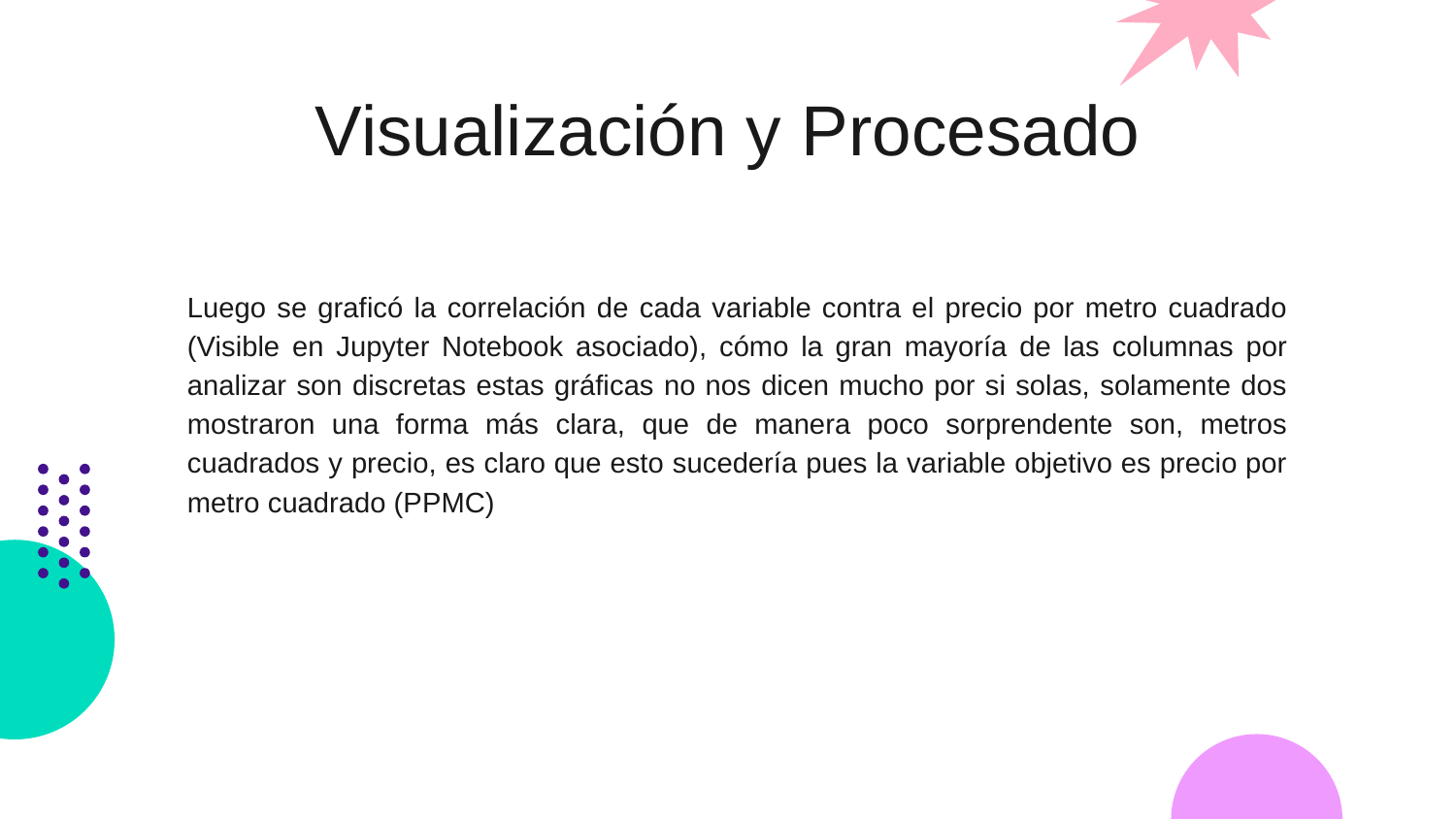

Visualización y Procesado
Luego se graficó la correlación de cada variable contra el precio por metro cuadrado (Visible en Jupyter Notebook asociado), cómo la gran mayoría de las columnas por analizar son discretas estas gráficas no nos dicen mucho por si solas, solamente dos mostraron una forma más clara, que de manera poco sorprendente son, metros cuadrados y precio, es claro que esto sucedería pues la variable objetivo es precio por metro cuadrado (PPMC)